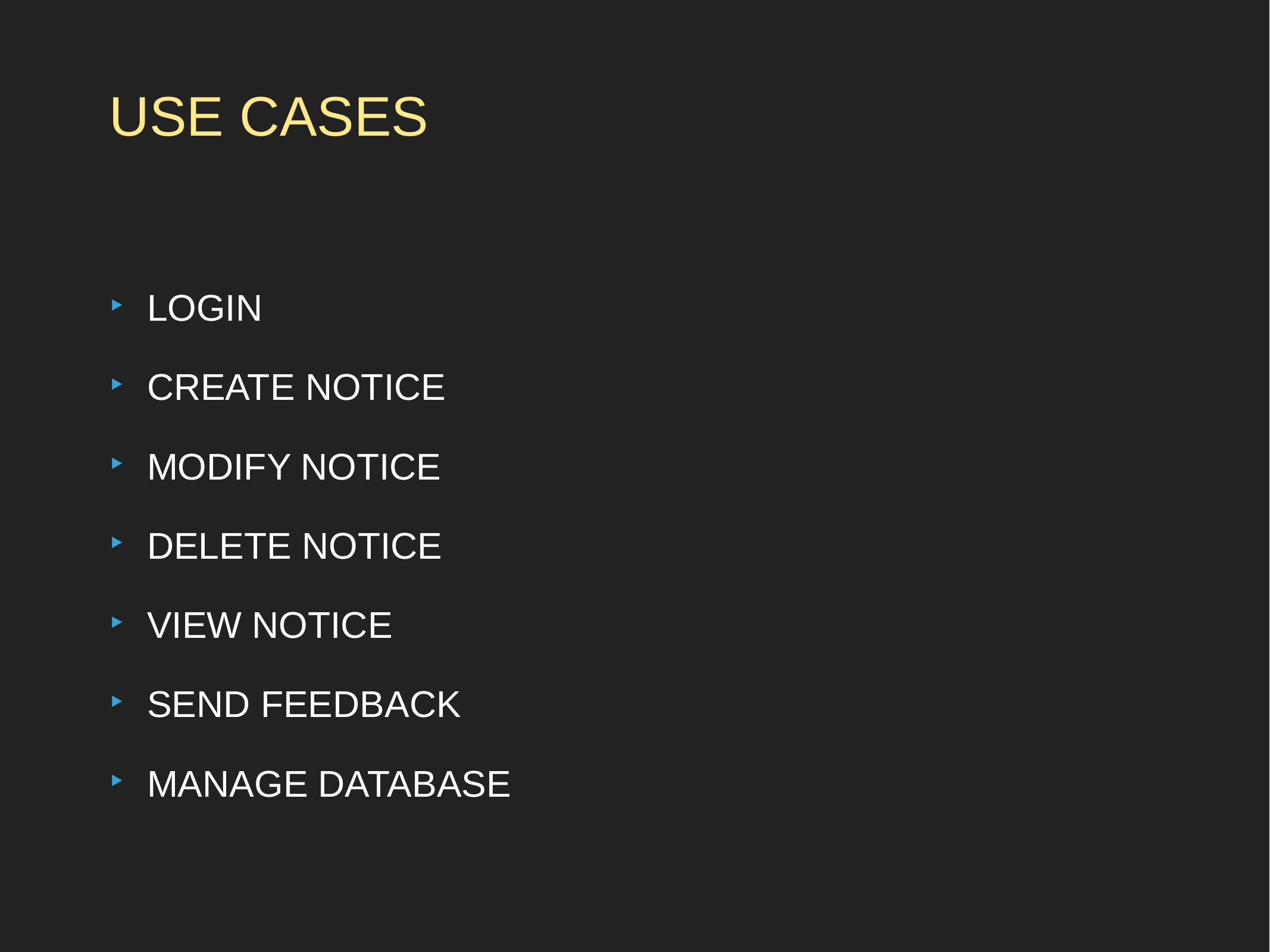

USE CASES

LOGIN
CREATE NOTICE
MODIFY NOTICE
DELETE NOTICE
VIEW NOTICE
SEND FEEDBACK
MANAGE DATABASE